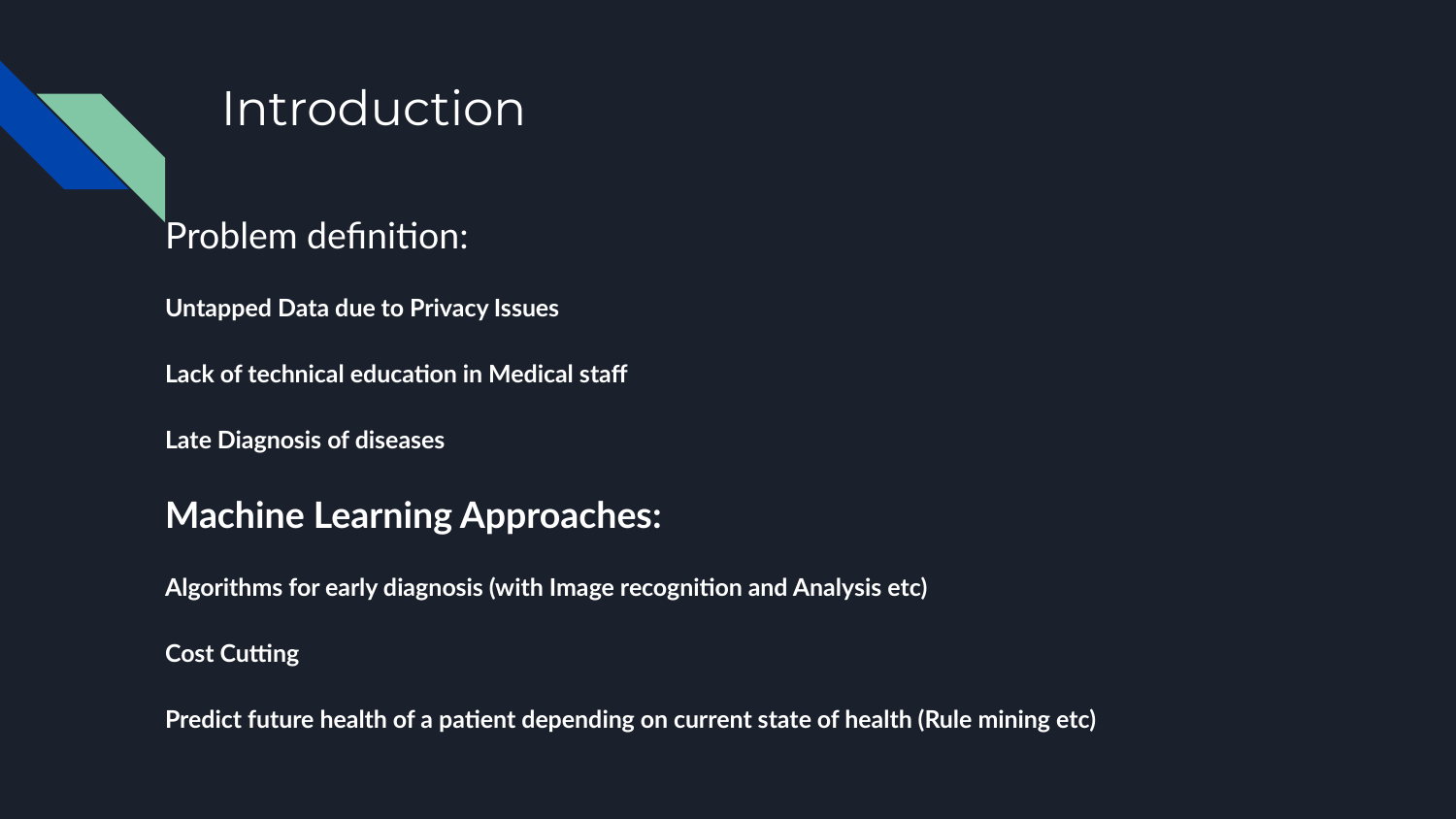

# Introduction
Problem definition:
Untapped Data due to Privacy Issues
Lack of technical education in Medical staff
Late Diagnosis of diseases
Machine Learning Approaches:
Algorithms for early diagnosis (with Image recognition and Analysis etc)
Cost Cutting
Predict future health of a patient depending on current state of health (Rule mining etc)